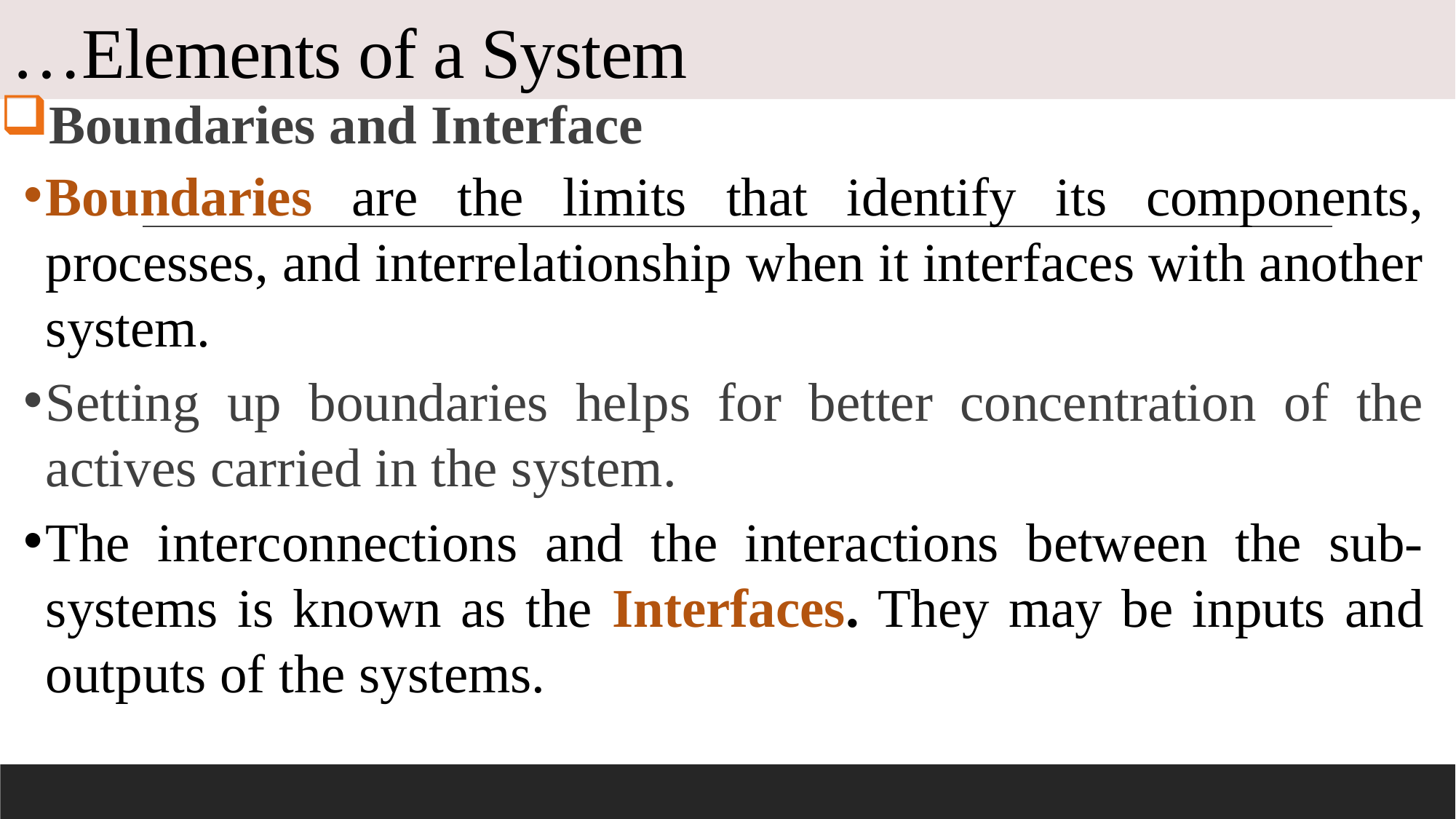

# …Elements of a System
Boundaries and Interface
Boundaries are the limits that identify its components, processes, and interrelationship when it interfaces with another system.
Setting up boundaries helps for better concentration of the actives carried in the system.
The interconnections and the interactions between the sub-systems is known as the Interfaces. They may be inputs and outputs of the systems.